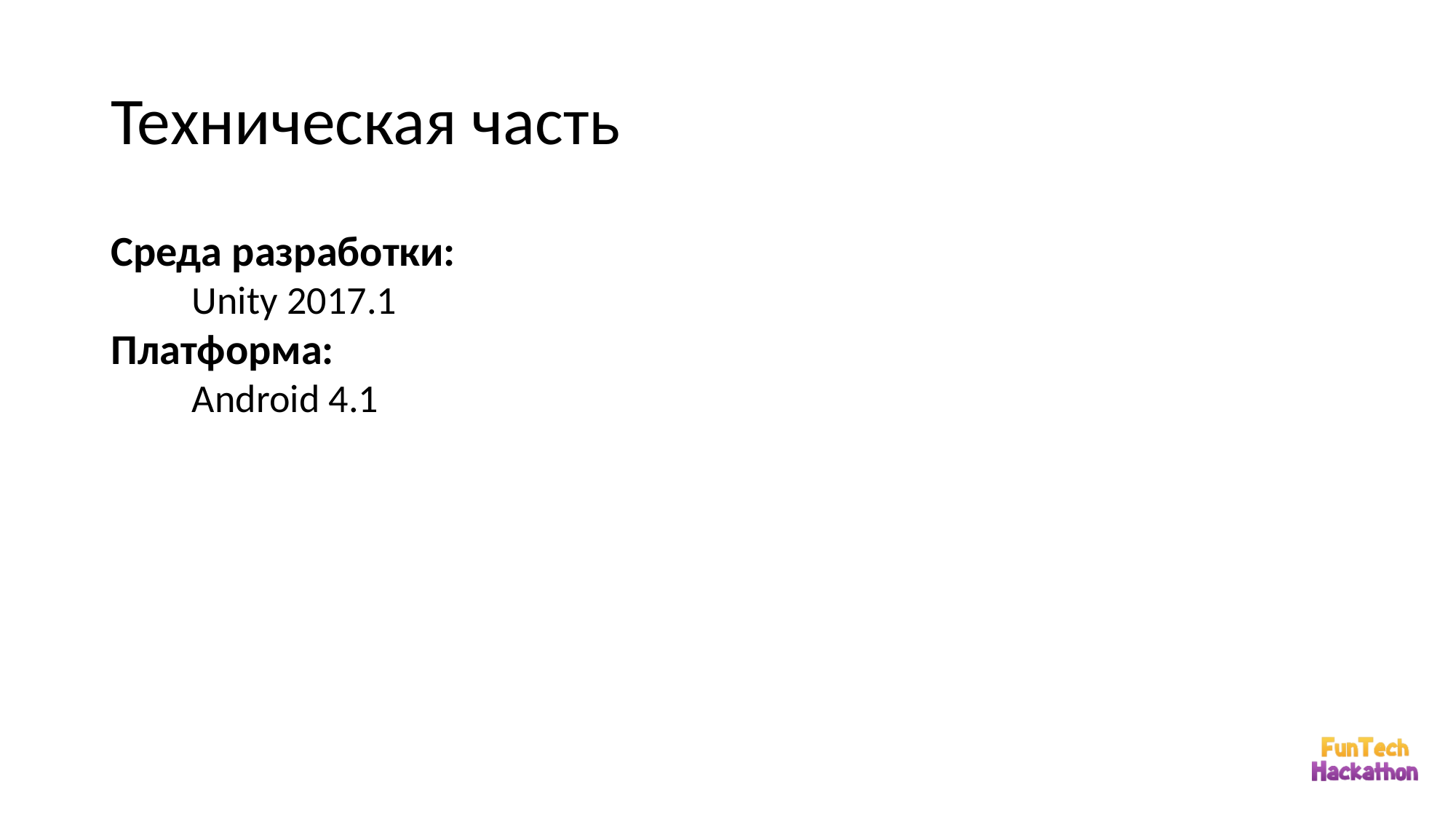

# Техническая часть
Среда разработки:
Unity 2017.1
Платформа:
Android 4.1